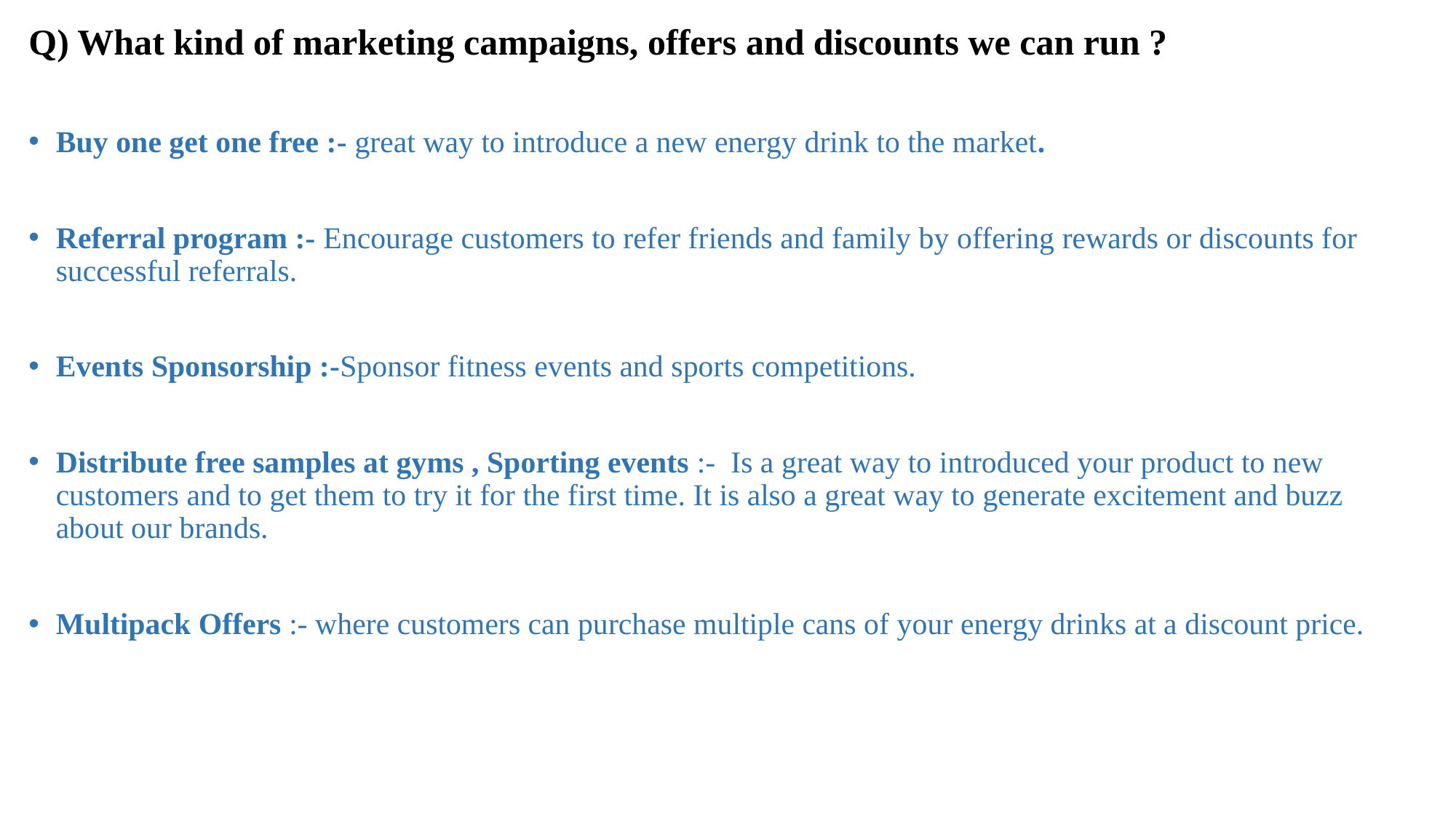

Q) What kind of marketing campaigns, offers and discounts we can run ?

Buy one get one free :- great way to introduce a new energy drink to the market.

Referral program :- Encourage customers to refer friends and family by offering rewards or discounts for successful referrals.

Events Sponsorship :-Sponsor fitness events and sports competitions.

Distribute free samples at gyms , Sporting events :-  Is a great way to introduced your product to new customers and to get them to try it for the first time. It is also a great way to generate excitement and buzz about our brands.

Multipack Offers :- where customers can purchase multiple cans of your energy drinks at a discount price.